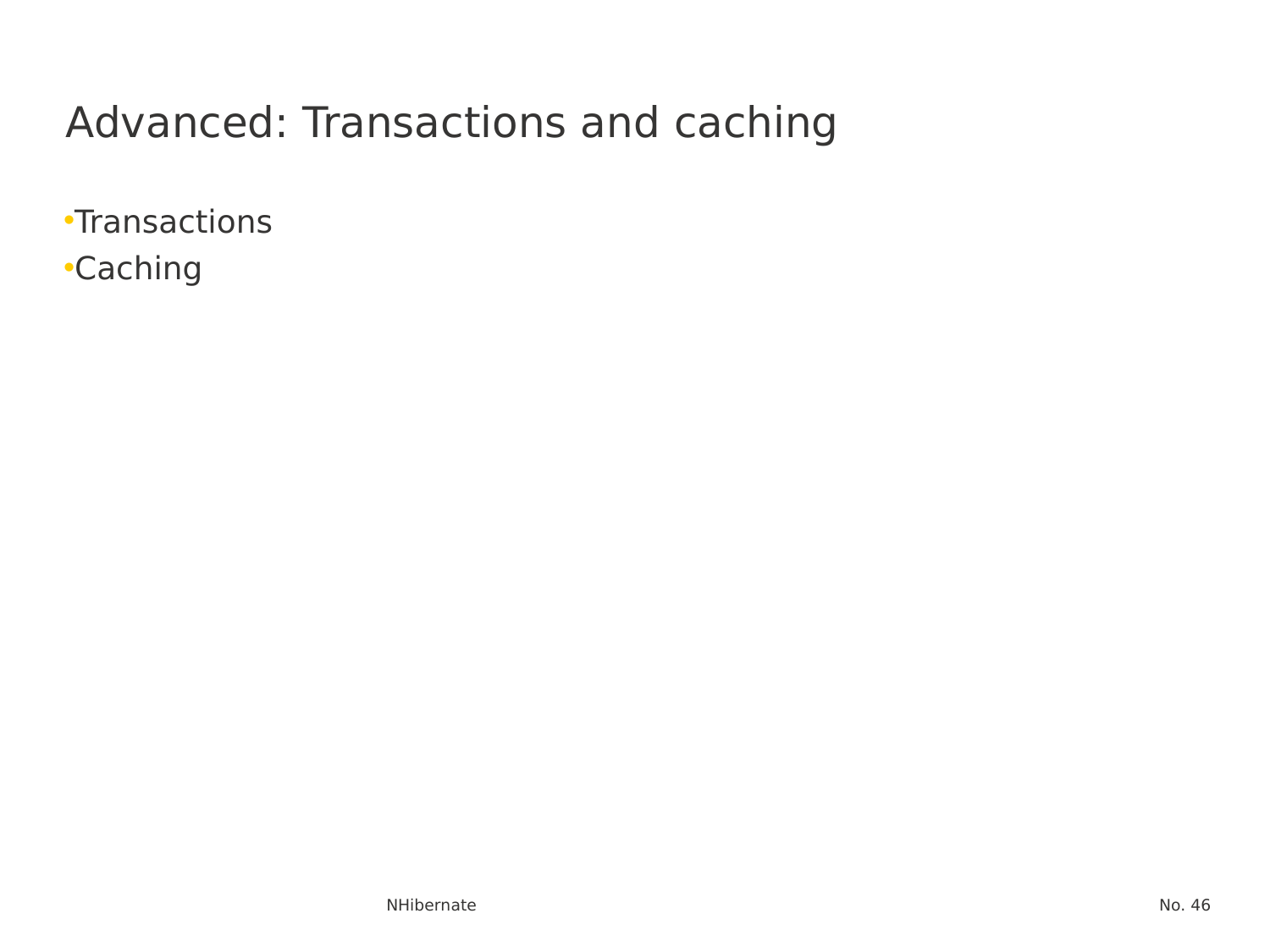

# Advanced: Transactions and caching
Transactions
Caching
NHibernate
No. 46